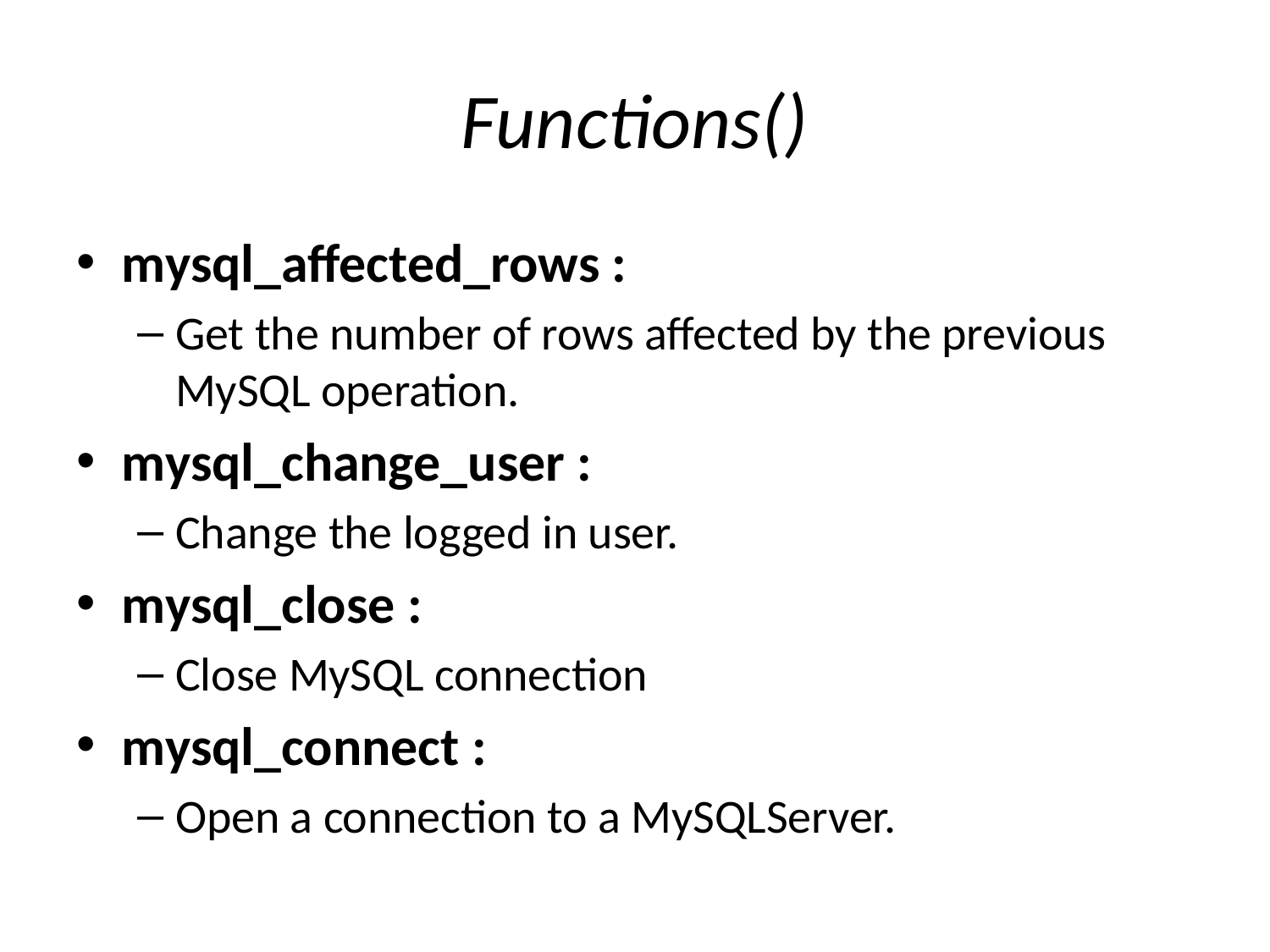

# Functions()
mysql_affected_rows :
Get the number of rows affected by the previous MySQL operation.
mysql_change_user :
Change the logged in user.
mysql_close :
Close MySQL connection
mysql_connect :
Open a connection to a MySQLServer.